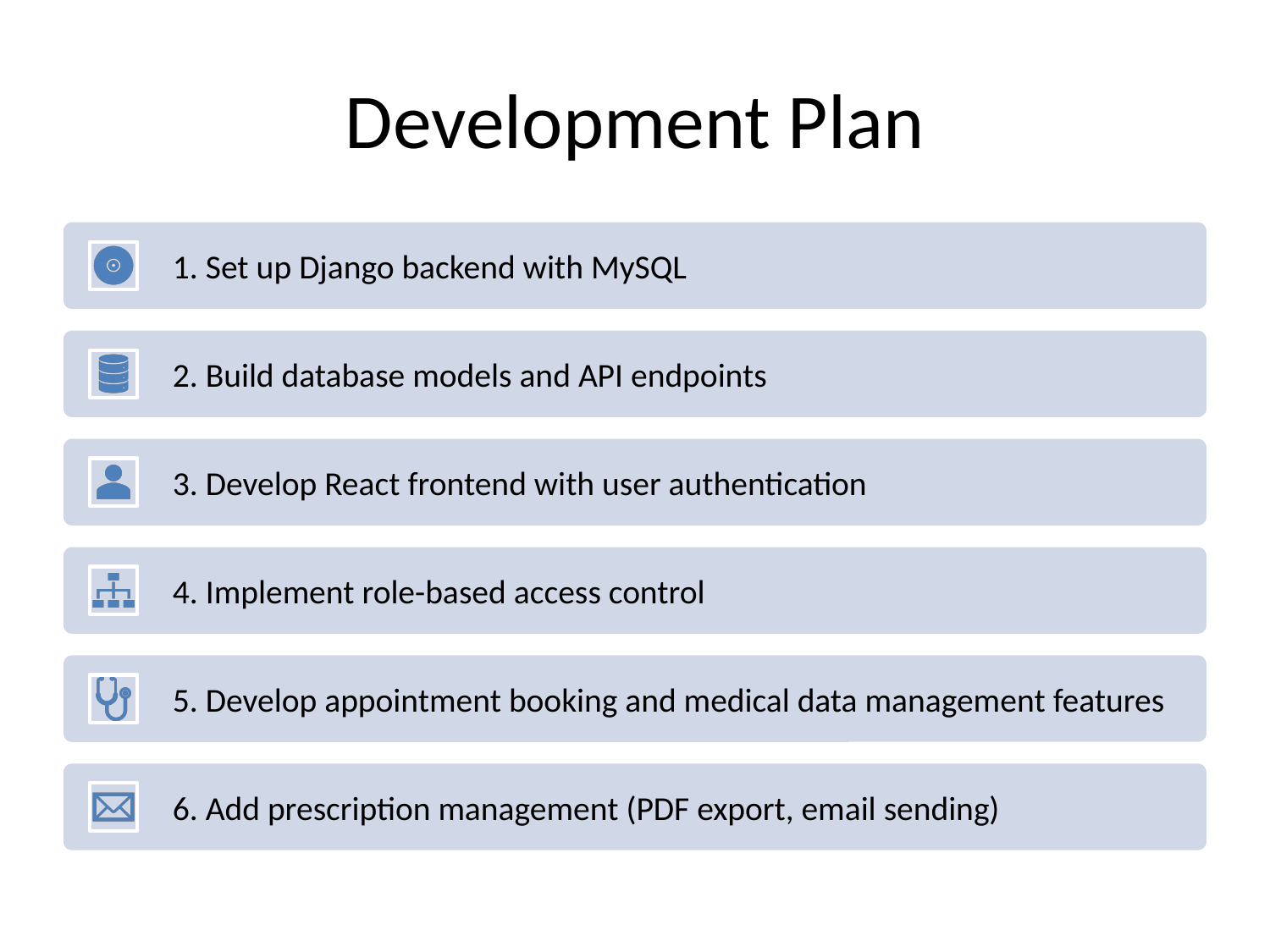

# Development Plan
1. Set up Django backend with MySQL
2. Build database models and API endpoints
3. Develop React frontend with user authentication
4. Implement role-based access control
5. Develop appointment booking and medical data management features
6. Add prescription management (PDF export, email sending)